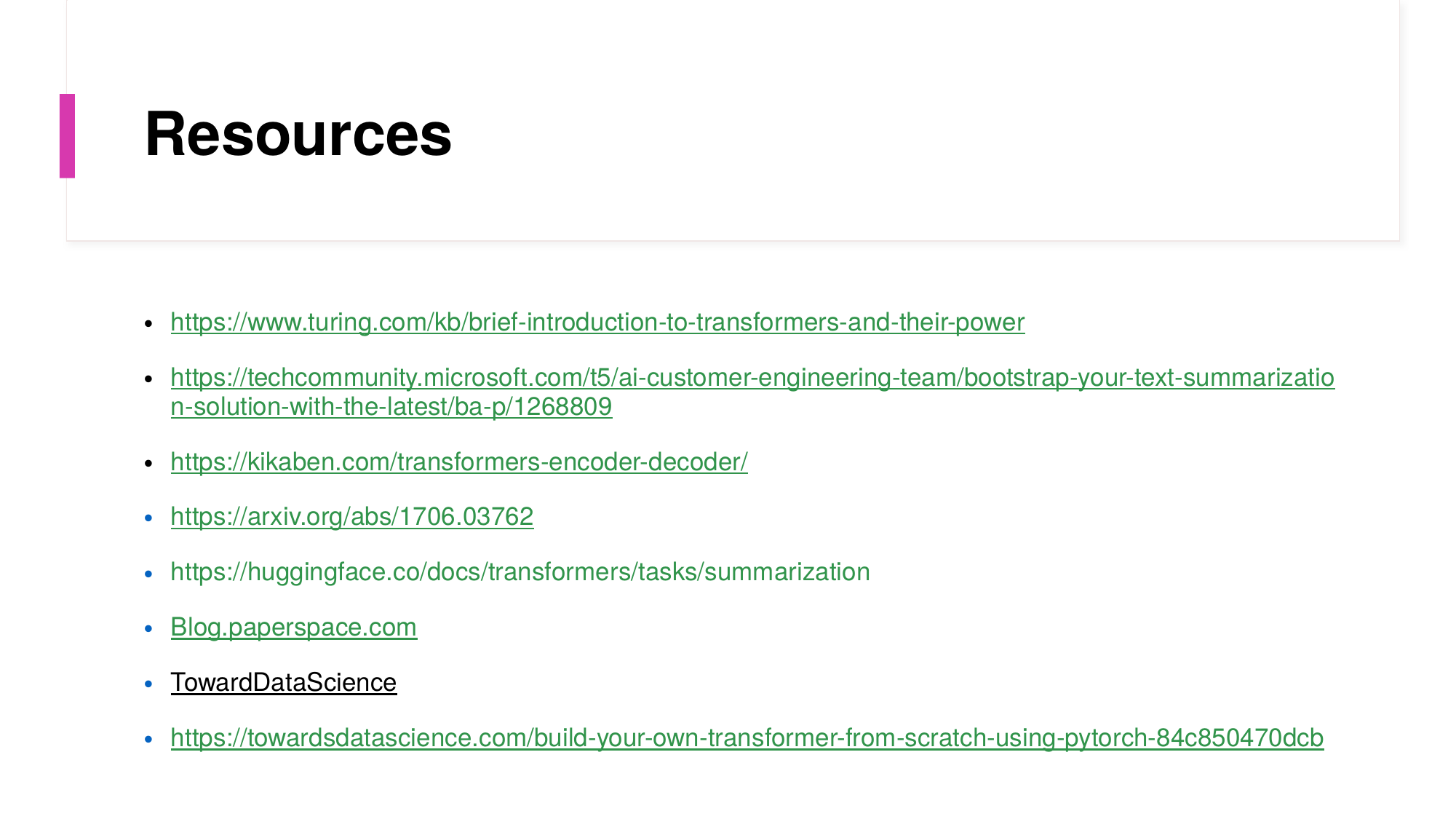

# Resources
https://www.turing.com/kb/brief-introduction-to-transformers-and-their-power
https://techcommunity.microsoft.com/t5/ai-customer-engineering-team/bootstrap-your-text-summarization-solution-with-the-latest/ba-p/1268809
https://kikaben.com/transformers-encoder-decoder/
https://arxiv.org/abs/1706.03762
https://huggingface.co/docs/transformers/tasks/summarization
Blog.paperspace.com
TowardDataScience
https://towardsdatascience.com/build-your-own-transformer-from-scratch-using-pytorch-84c850470dcb